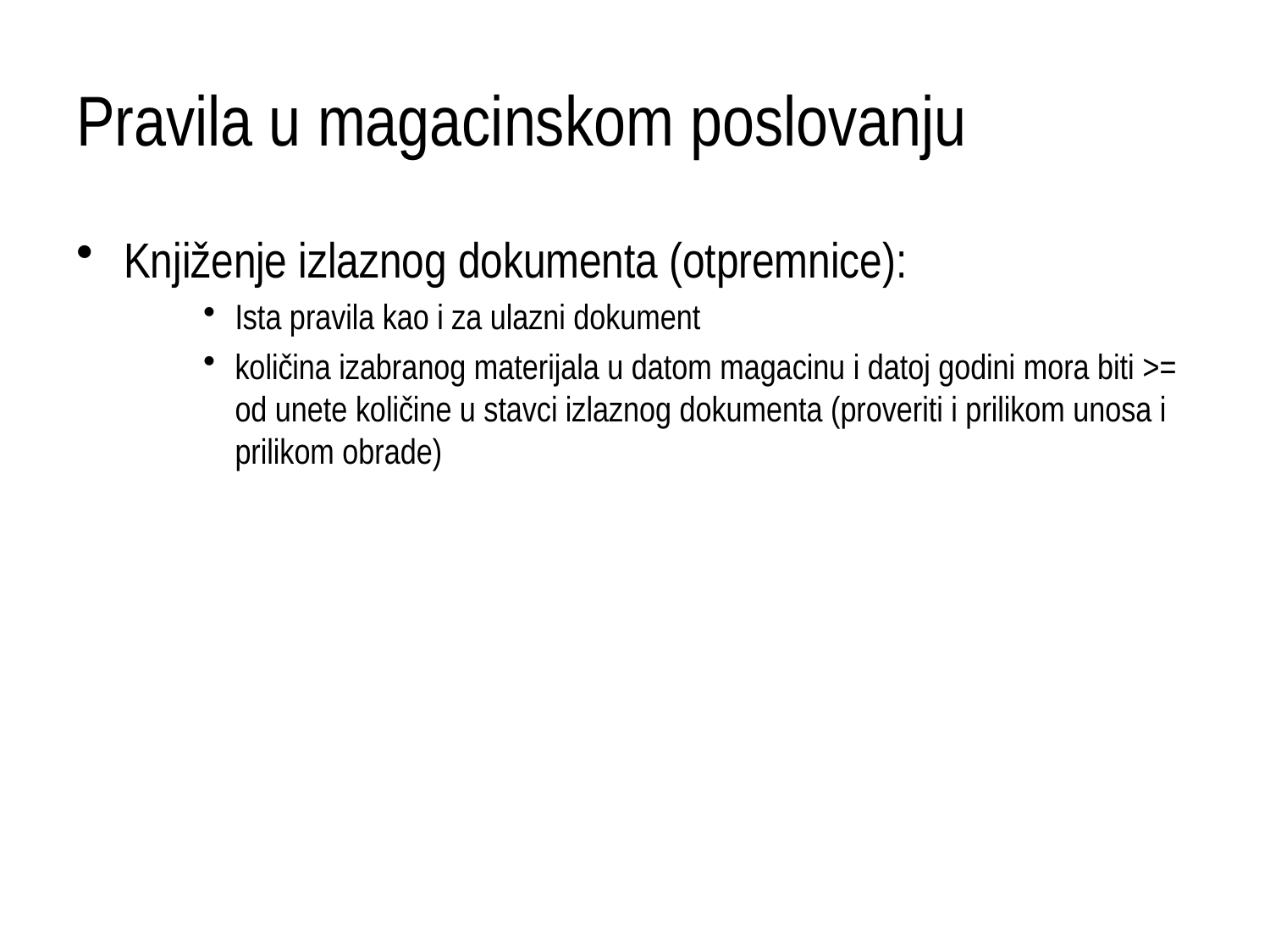

# Pravila u magacinskom poslovanju
Knjiženje izlaznog dokumenta (otpremnice):
Ista pravila kao i za ulazni dokument
količina izabranog materijala u datom magacinu i datoj godini mora biti >= od unete količine u stavci izlaznog dokumenta (proveriti i prilikom unosa i prilikom obrade)